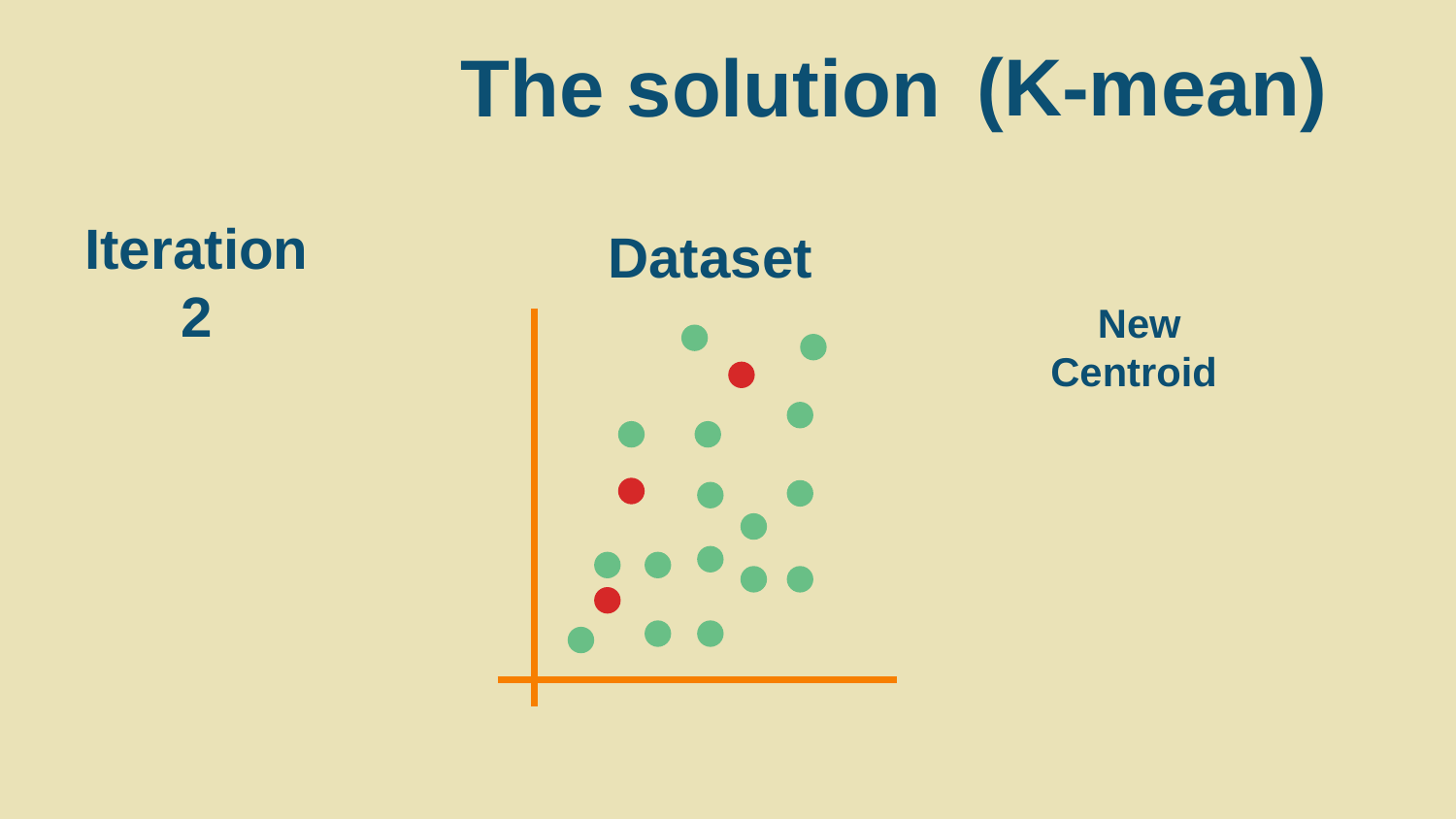

(K-mean)
The solution
Dataset
Iteration 2

New Centroid